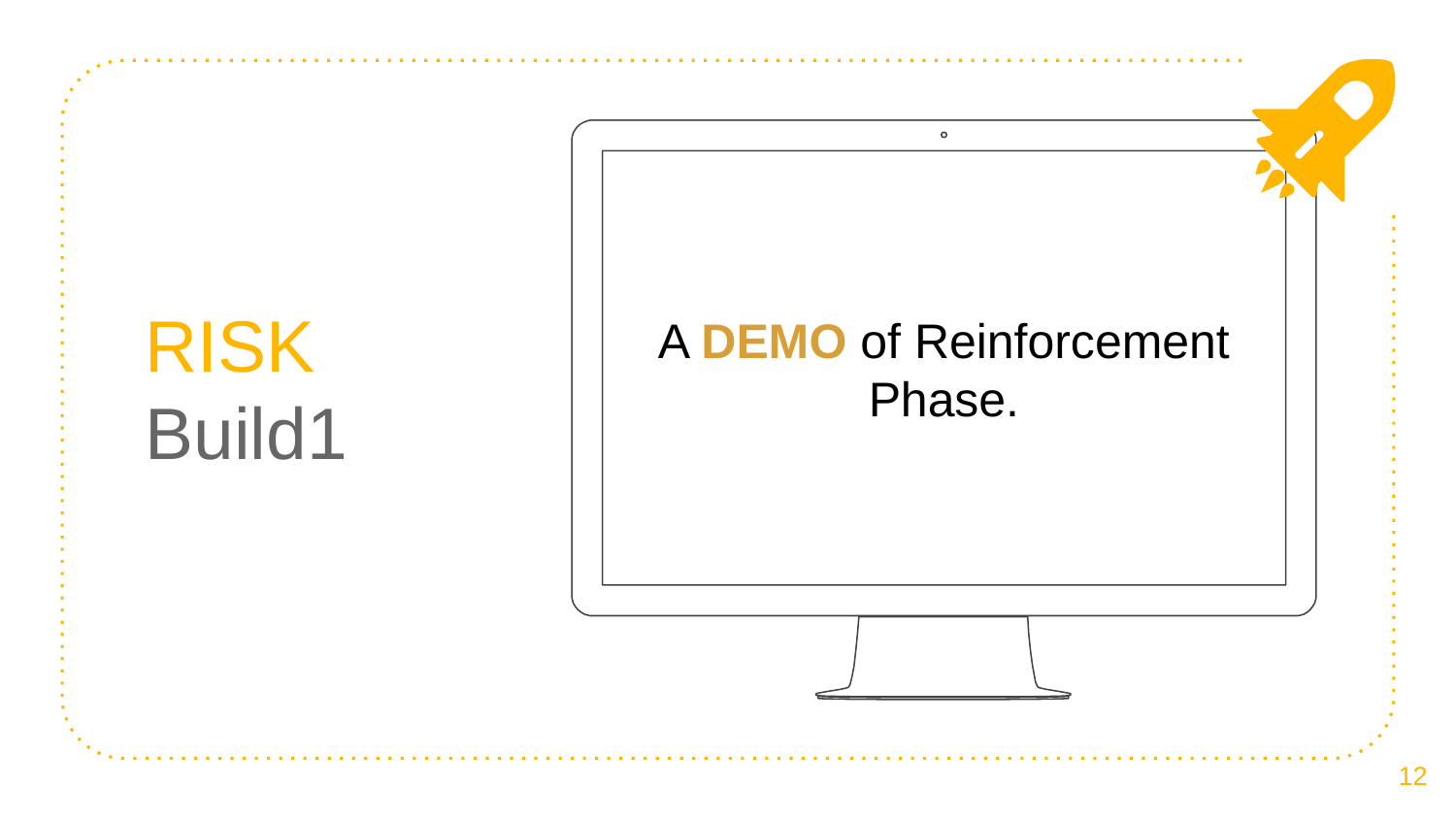

RISK Build1

A DEMO of Reinforcement Phase.
12